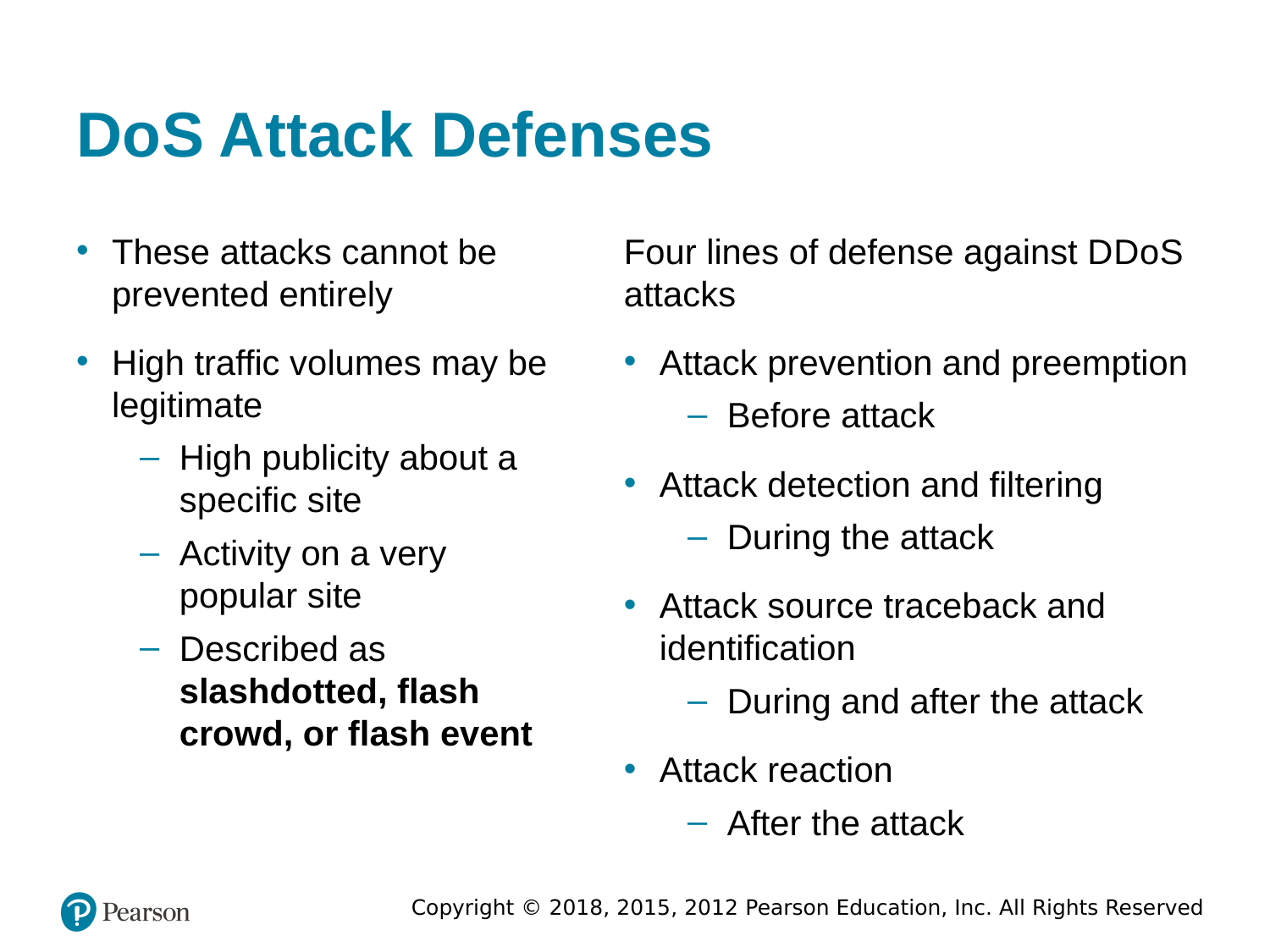

# D o S Attack Defenses
These attacks cannot be prevented entirely
High traffic volumes may be legitimate
High publicity about a specific site
Activity on a very popular site
Described as slashdotted, flash crowd, or flash event
Four lines of defense against D D o S attacks
Attack prevention and preemption
Before attack
Attack detection and filtering
During the attack
Attack source traceback and identification
During and after the attack
Attack reaction
After the attack